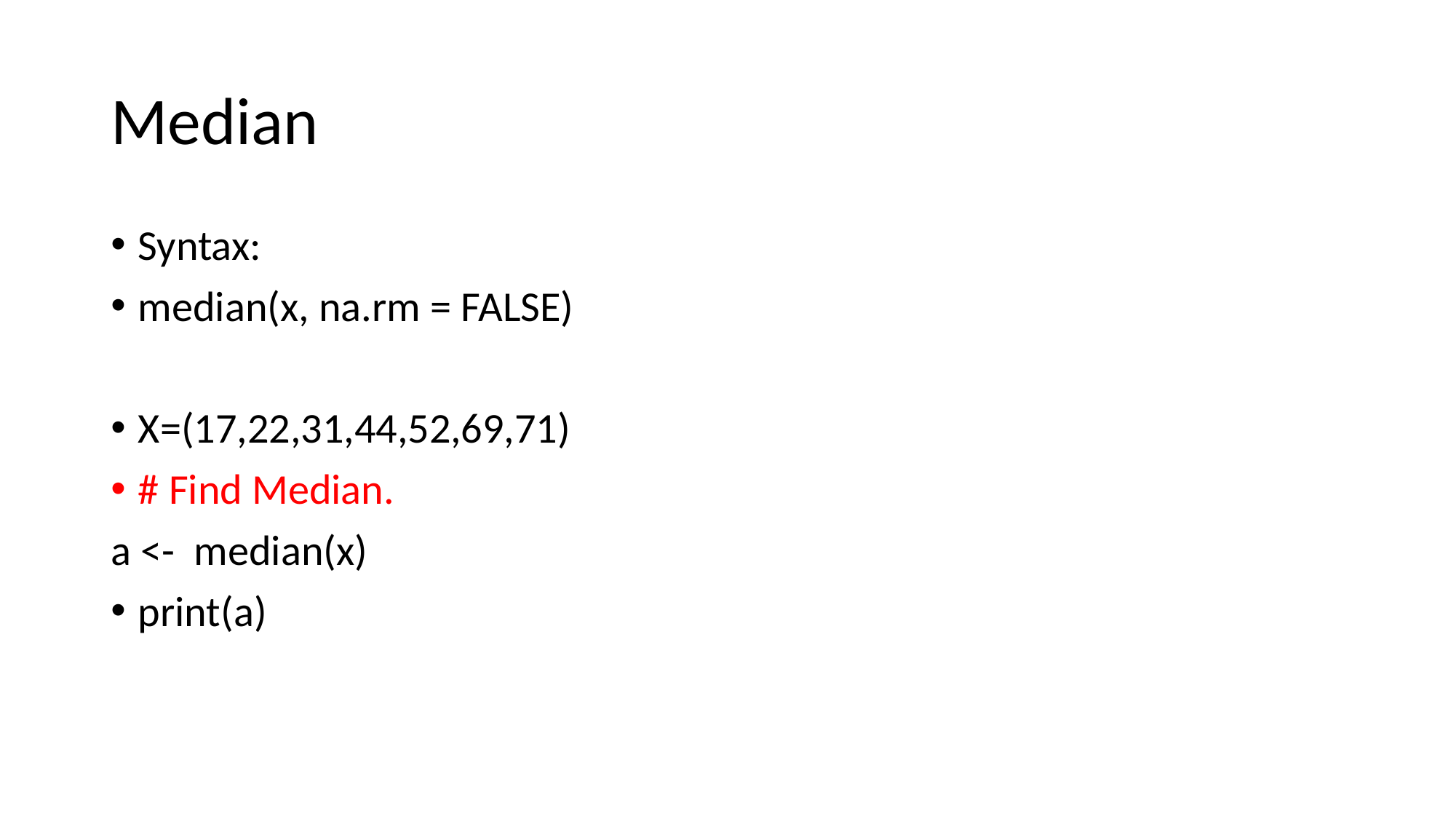

# Median
Syntax:
median(x, na.rm = FALSE)

X=(17,22,31,44,52,69,71)
# Find Median.
a <-  median(x)
print(a)